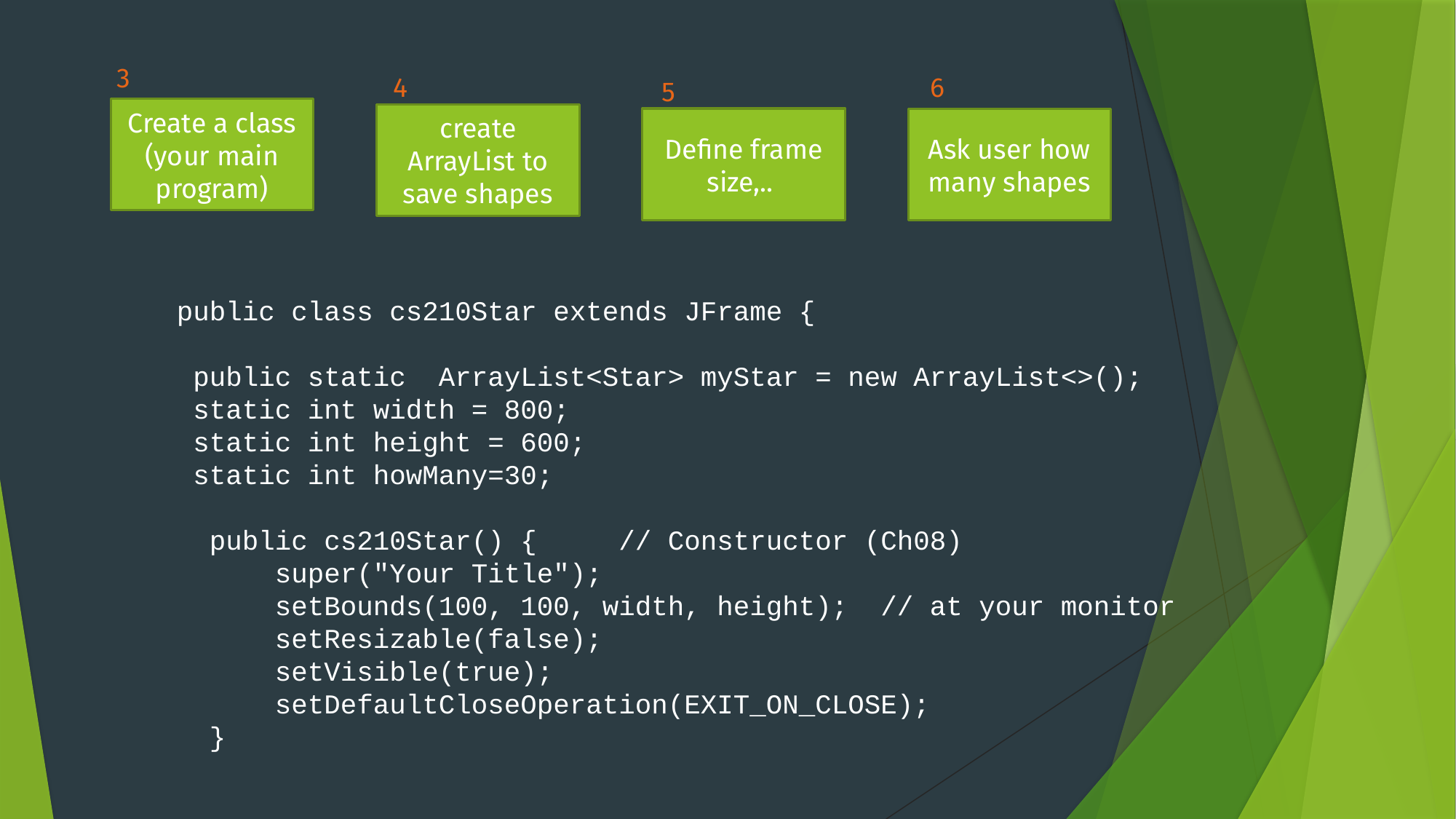

3
6
4
5
Create a class
(your main program)
create ArrayList to save shapes
Define frame size,..
Ask user how many shapes
public class cs210Star extends JFrame {
 public static  ArrayList<Star> myStar = new ArrayList<>();
 static int width = 800;
 static int height = 600;
 static int howMany=30;

  public cs210Star() {     // Constructor (Ch08)
      super("Your Title");
      setBounds(100, 100, width, height);  // at your monitor
      setResizable(false);
      setVisible(true);
      setDefaultCloseOperation(EXIT_ON_CLOSE);
  }